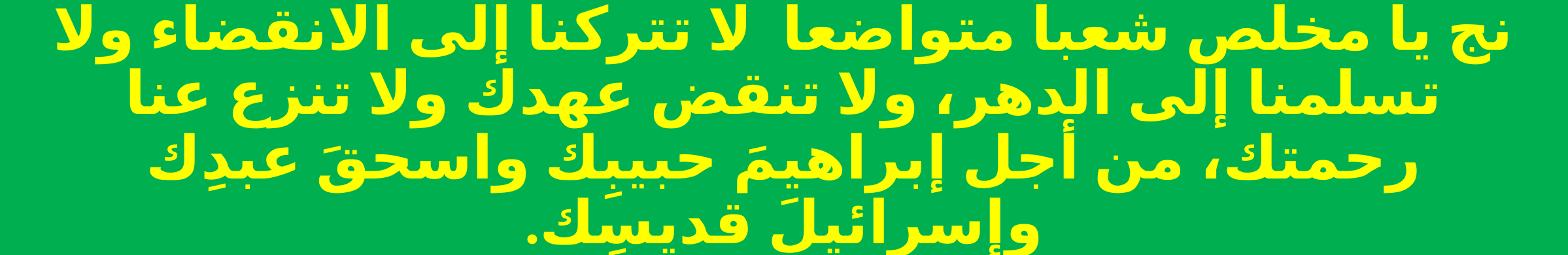

نج يا مخلص شعبا متواضعا. لا تتركنا إلى الانقضاء ولا تسلمنا إلى الدهر، ولا تنقض عهدك ولا تنزع عنا رحمتك، من أجل إبراهيمَ حبيبِك واسحقَ عبدِك وإسرائيلَ قديسِك.